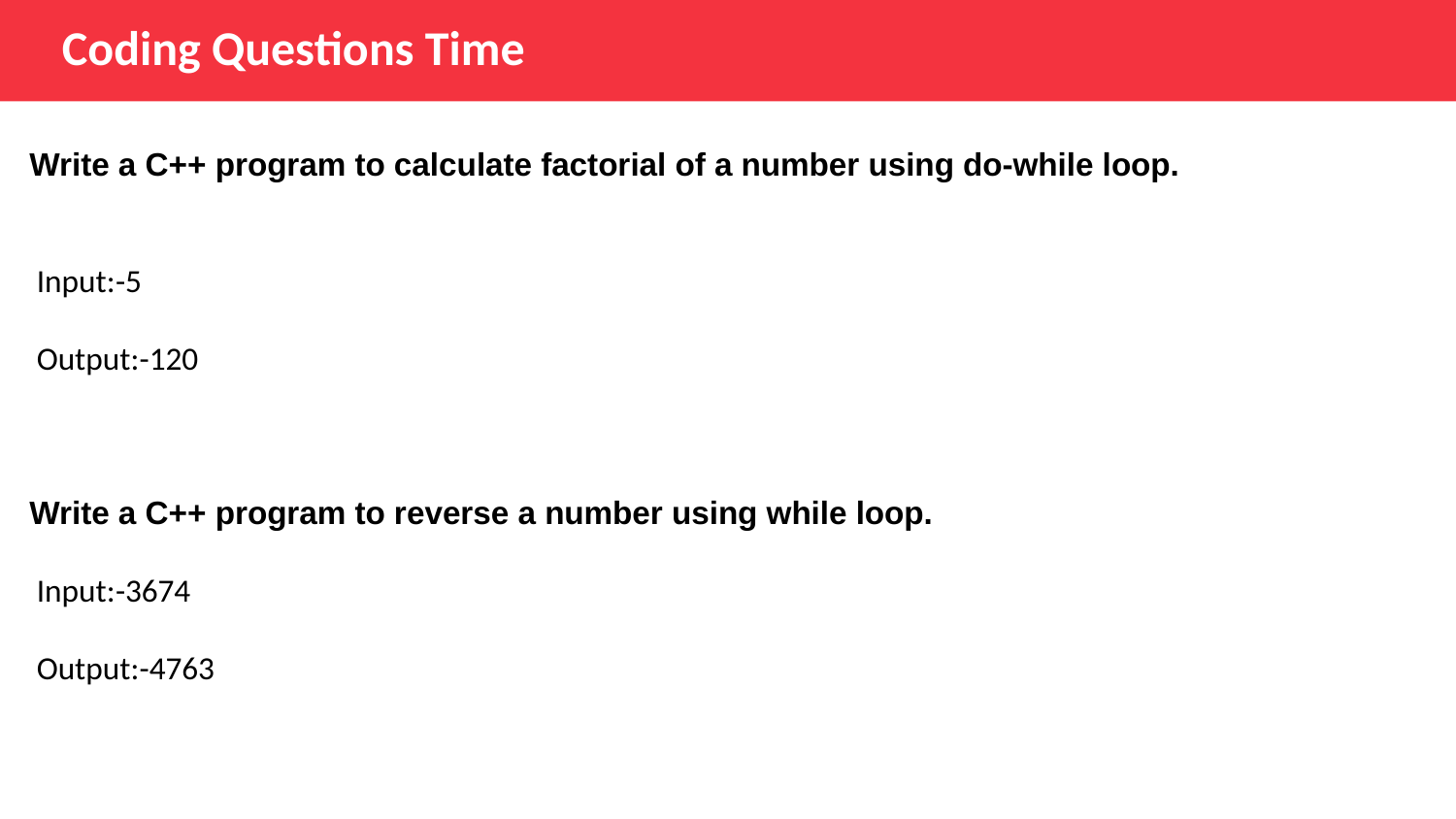

Coding Questions Time
Write a C++ program to calculate factorial of a number using do-while loop.

 Input:-5

 Output:-120

Write a C++ program to reverse a number using while loop.

 Input:-3674

 Output:-4763